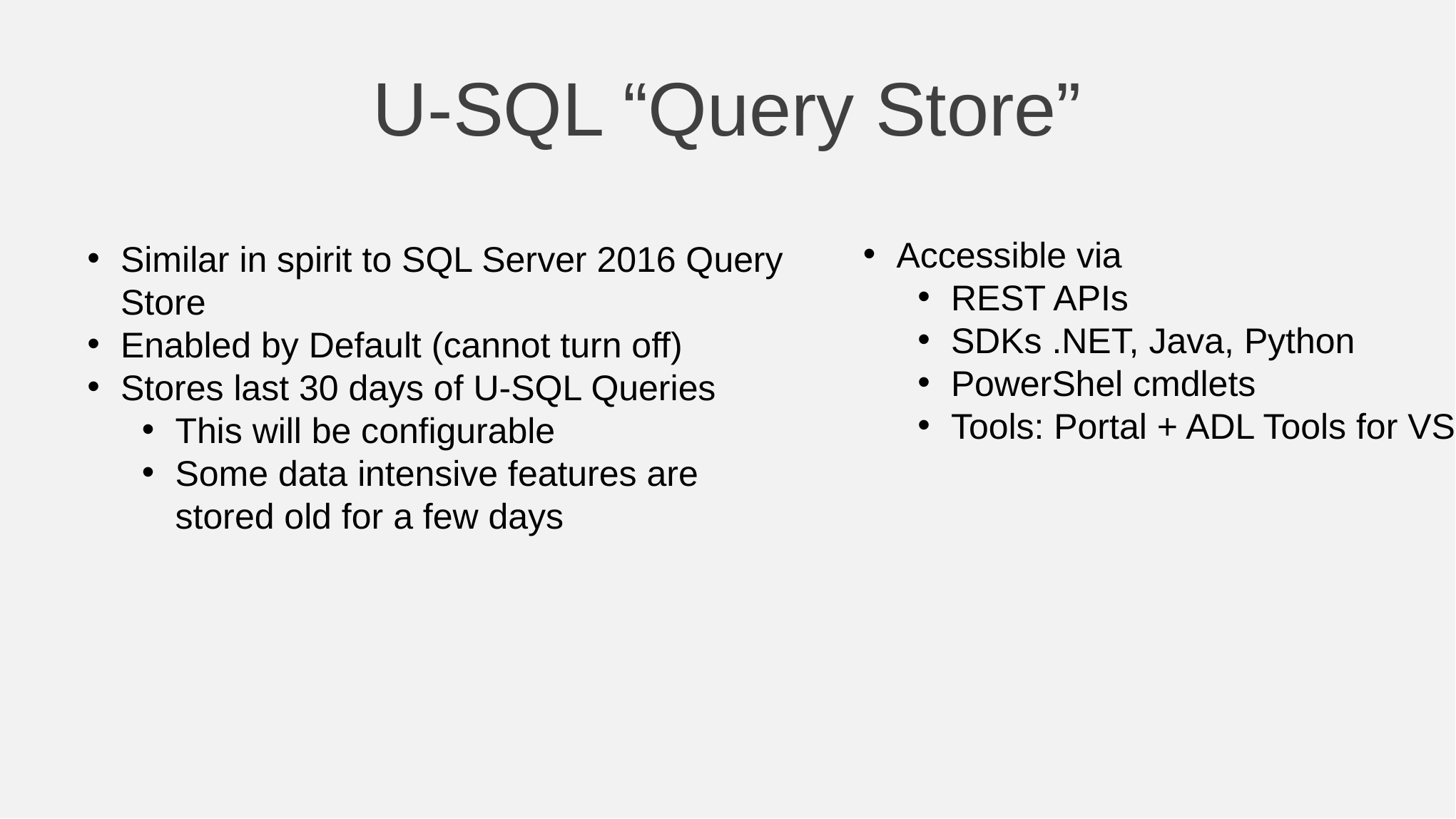

# U-SQL “Query Store”
Accessible via
REST APIs
SDKs .NET, Java, Python
PowerShel cmdlets
Tools: Portal + ADL Tools for VS
Similar in spirit to SQL Server 2016 Query Store
Enabled by Default (cannot turn off)
Stores last 30 days of U-SQL Queries
This will be configurable
Some data intensive features are stored old for a few days